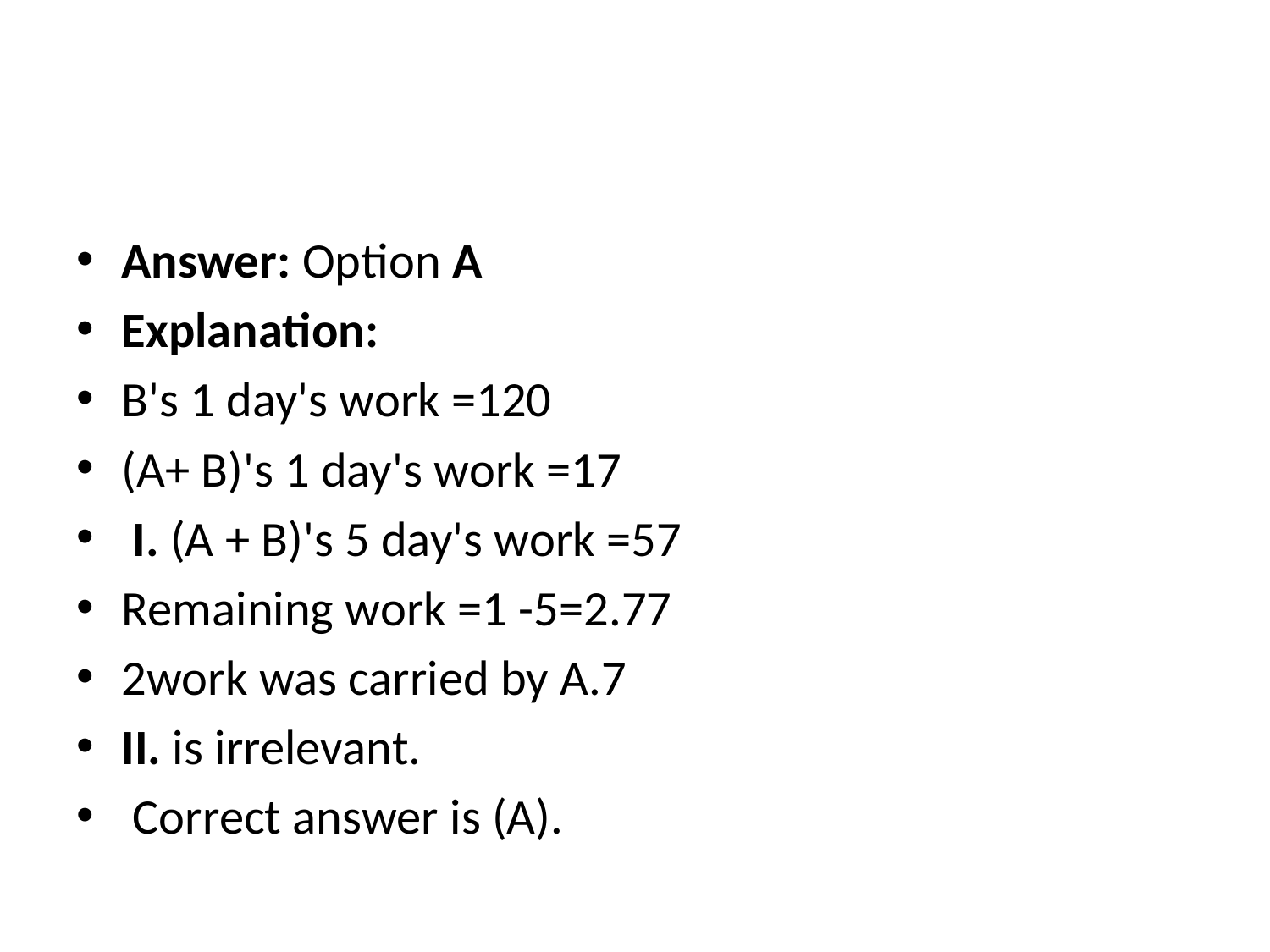

#
Answer: Option A
Explanation:
B's 1 day's work =120
(A+ B)'s 1 day's work =17
 I. (A + B)'s 5 day's work =57
Remaining work =1 -5=2.77
2work was carried by A.7
II. is irrelevant.
 Correct answer is (A).